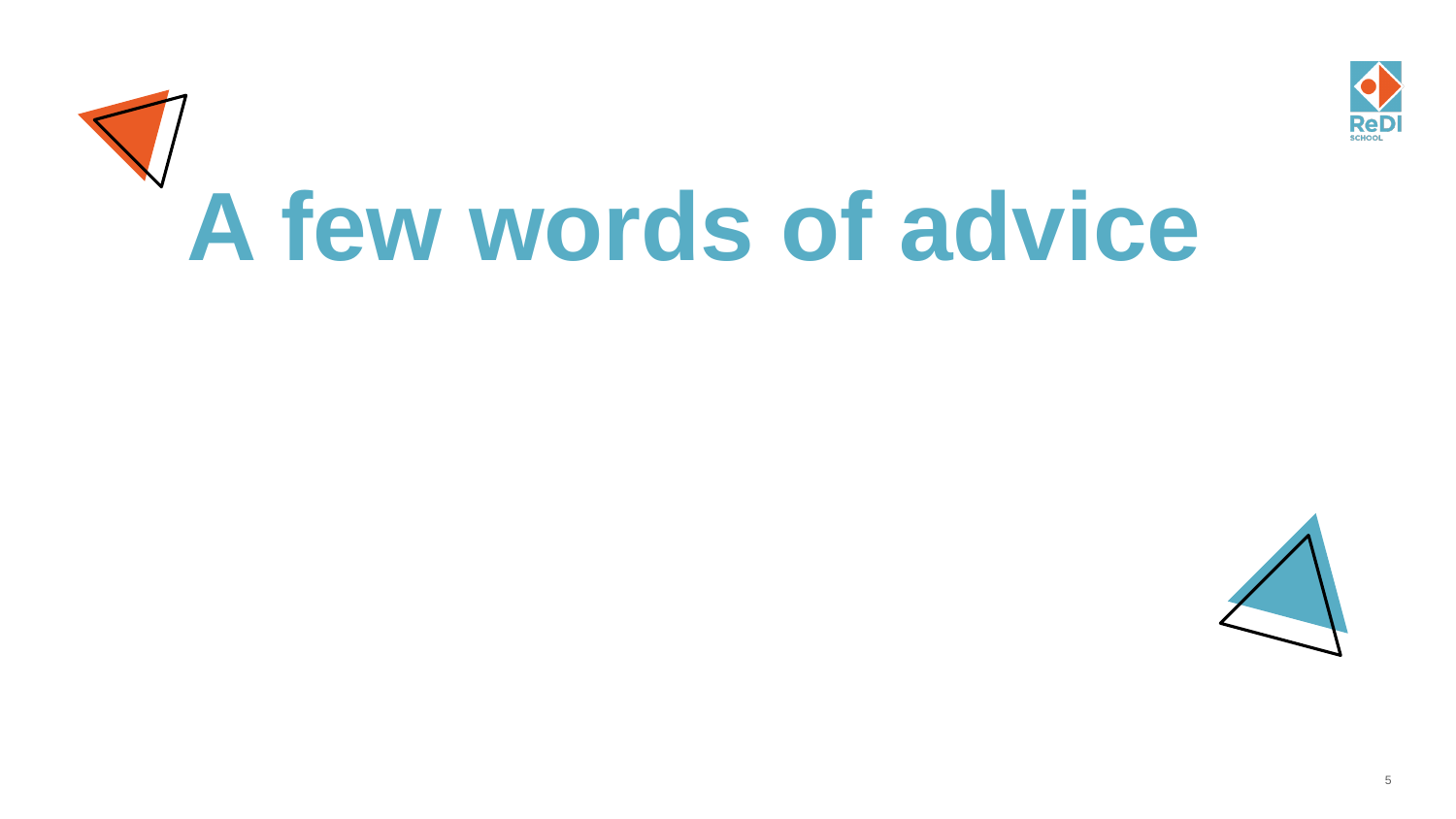

# A few words of advice
5